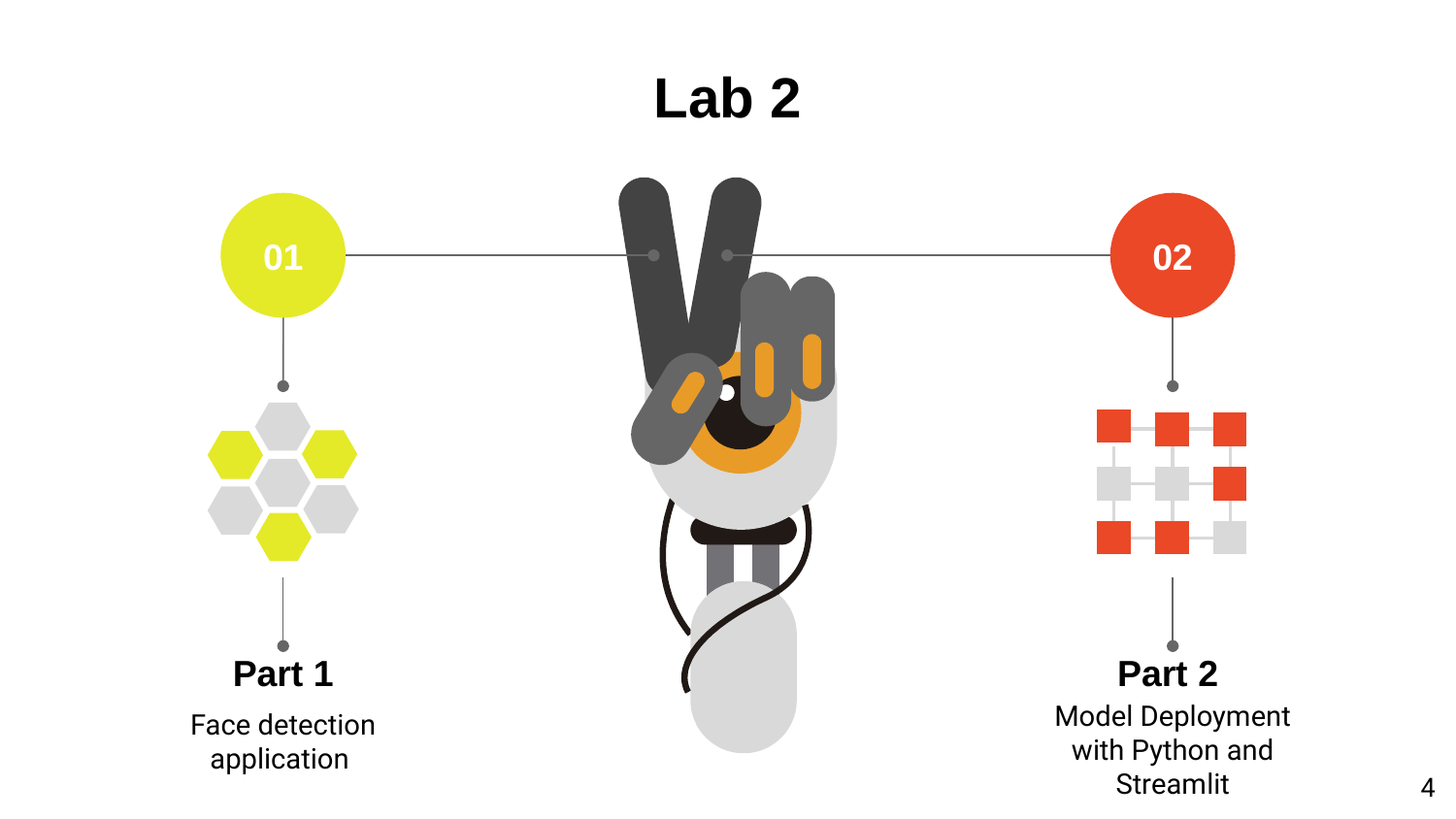

# Lab 2

01
Part 1
Face detection application
02
Part 2
Model Deployment with Python and Streamlit

4